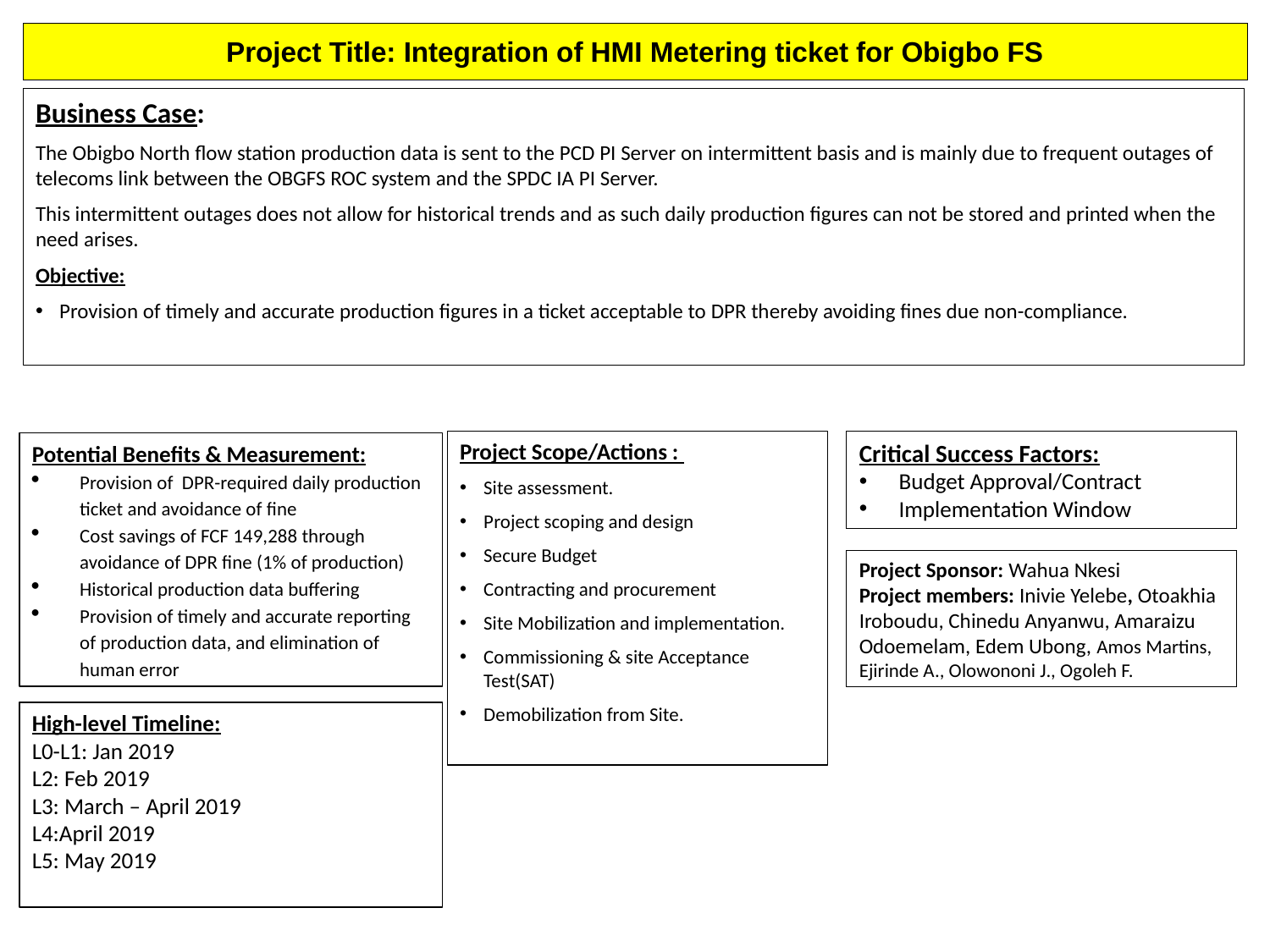

# Project Title: Integration of HMI Metering ticket for Obigbo FS
Business Case:
The Obigbo North flow station production data is sent to the PCD PI Server on intermittent basis and is mainly due to frequent outages of telecoms link between the OBGFS ROC system and the SPDC IA PI Server.
This intermittent outages does not allow for historical trends and as such daily production figures can not be stored and printed when the need arises.
Objective:
Provision of timely and accurate production figures in a ticket acceptable to DPR thereby avoiding fines due non-compliance.

Project Scope/Actions :
Site assessment.
Project scoping and design
Secure Budget
Contracting and procurement
Site Mobilization and implementation.
Commissioning & site Acceptance Test(SAT)
Demobilization from Site.

Critical Success Factors:
Budget Approval/Contract
Implementation Window
Potential Benefits & Measurement:
Provision of  DPR-required daily production ticket and avoidance of fine
Cost savings of FCF 149,288 through avoidance of DPR fine (1% of production)
Historical production data buffering
Provision of timely and accurate reporting of production data, and elimination of human error
Project Sponsor: Wahua Nkesi
Project members: Inivie Yelebe, Otoakhia Iroboudu, Chinedu Anyanwu, Amaraizu Odoemelam, Edem Ubong, Amos Martins, Ejirinde A., Olowononi J., Ogoleh F.
High-level Timeline:
L0-L1: Jan 2019
L2: Feb 2019
L3: March – April 2019
L4:April 2019
L5: May 2019